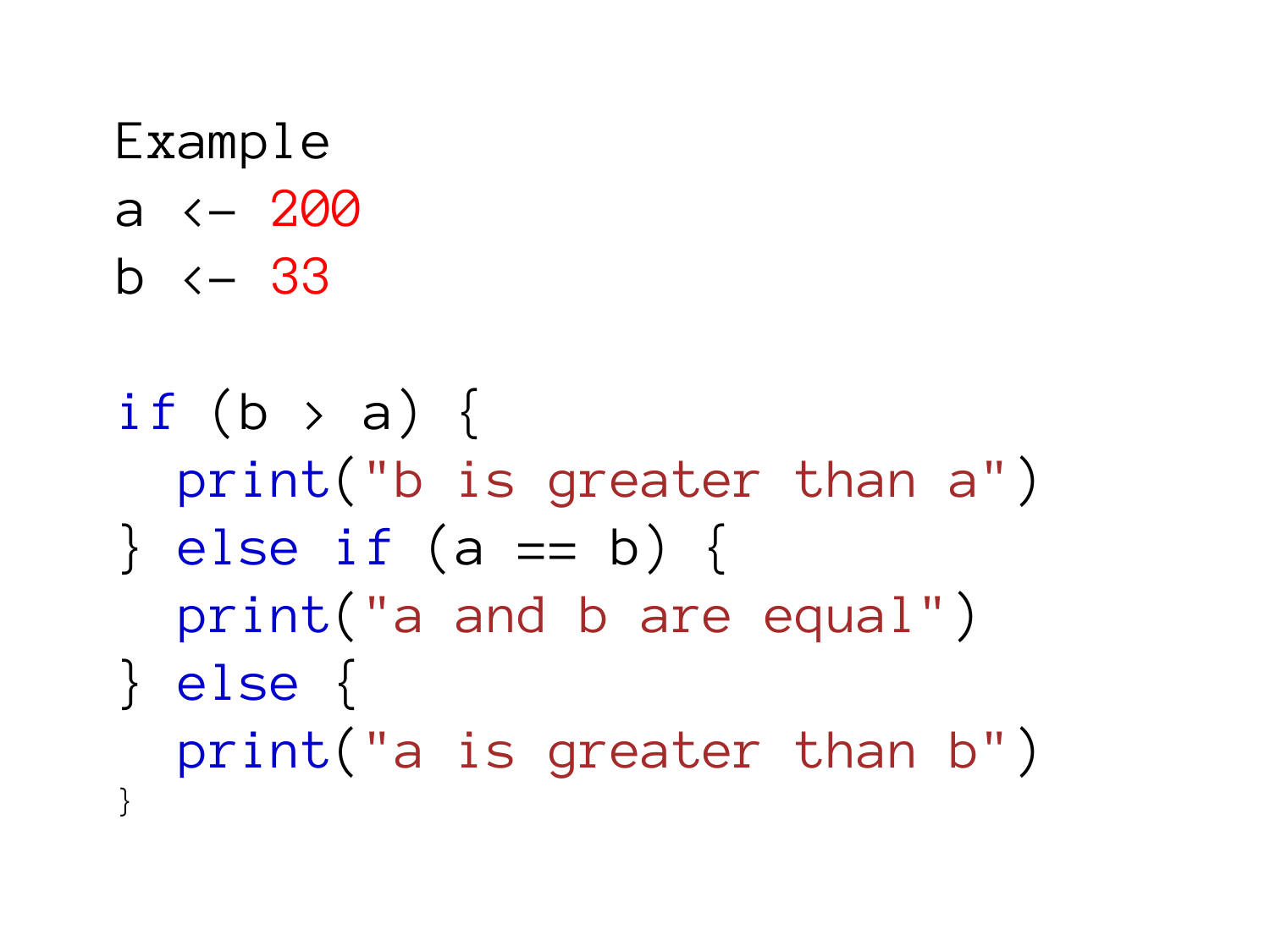

Example
a <- 200
b <- 33
if (b > a) {
  print("b is greater than a")
} else if (a == b) {
  print("a and b are equal")
} else {
  print("a is greater than b")
}